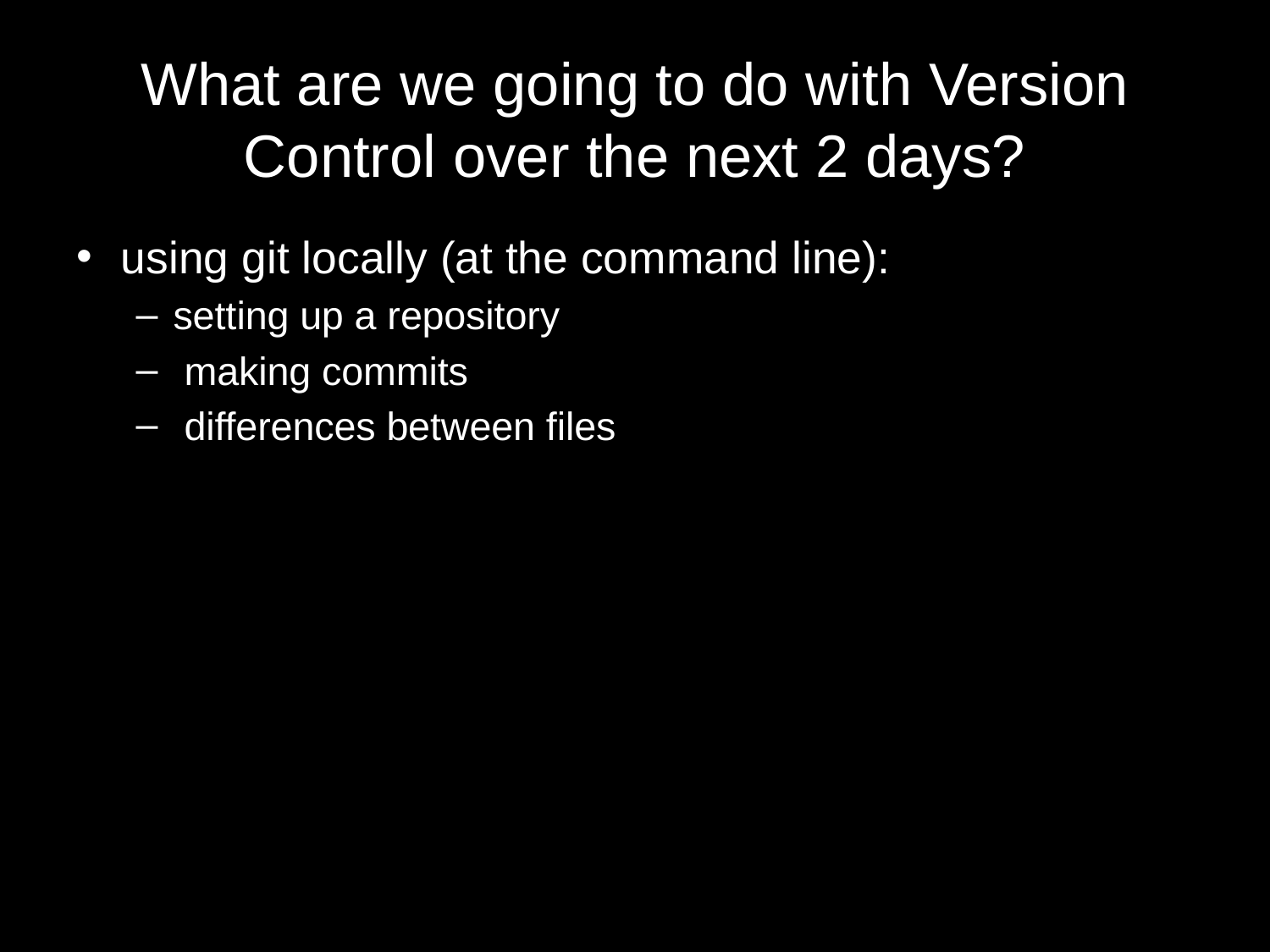

# What are we going to do with Version Control over the next 2 days?
using git locally (at the command line):
setting up a repository
 making commits
 differences between files

online repositories (yours and other people’s)
collaborating
github
pulling
pushing
conflicts